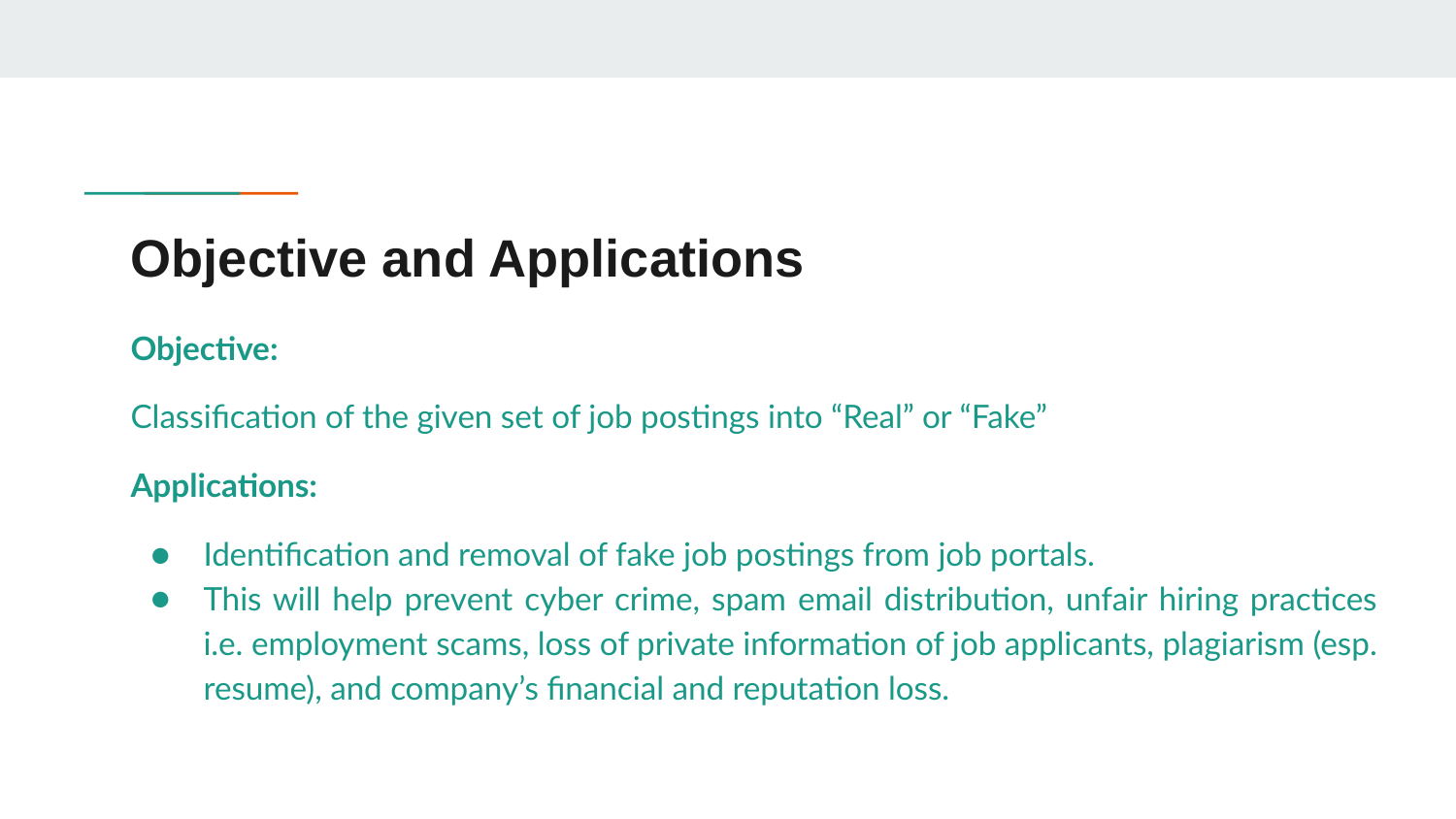

# Objective and Applications
Objective:
Classification of the given set of job postings into “Real” or “Fake”
Applications:
Identification and removal of fake job postings from job portals.
This will help prevent cyber crime, spam email distribution, unfair hiring practices i.e. employment scams, loss of private information of job applicants, plagiarism (esp. resume), and company’s financial and reputation loss.